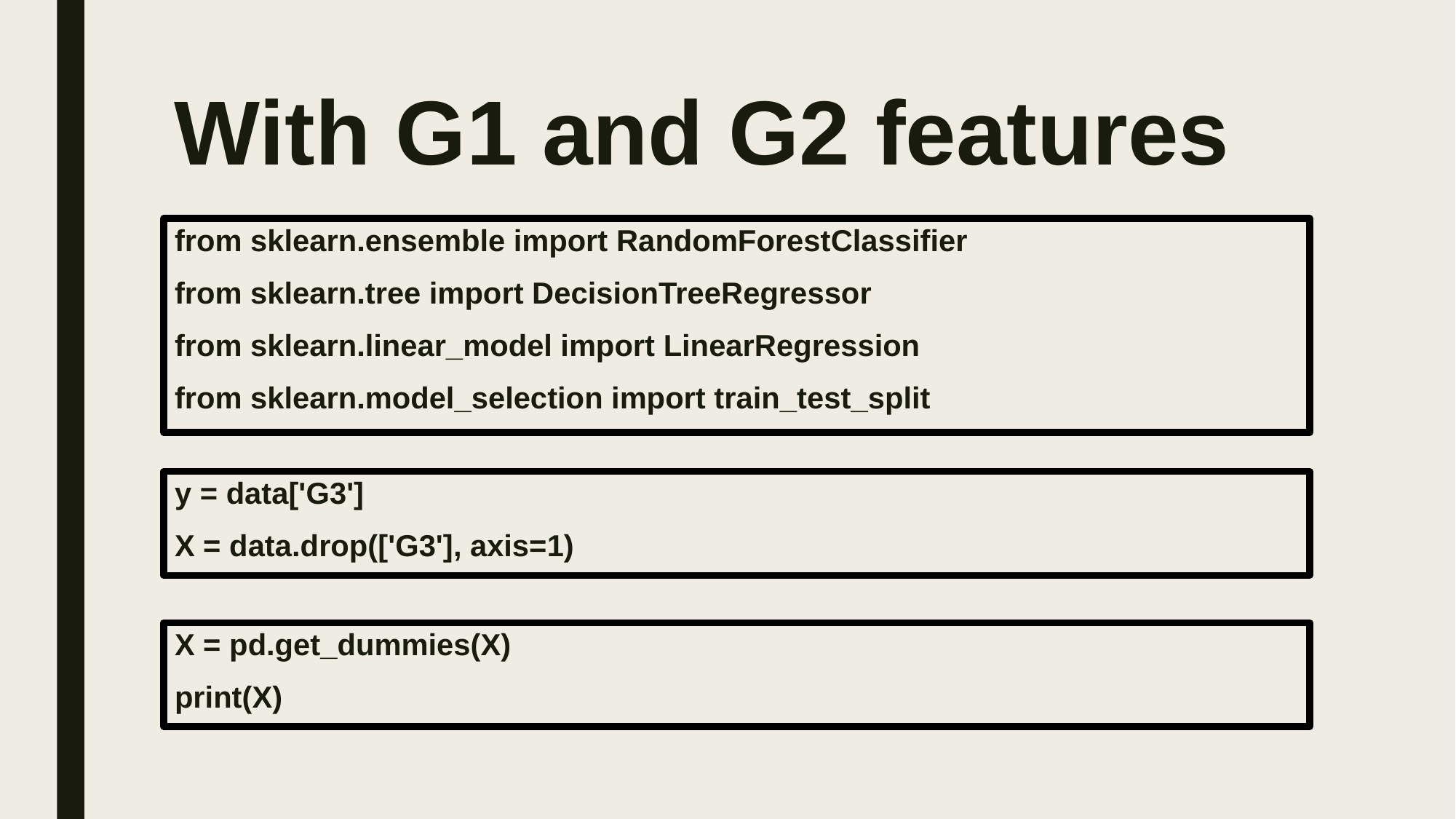

With G1 and G2 features
from sklearn.ensemble import RandomForestClassifier
from sklearn.tree import DecisionTreeRegressor
from sklearn.linear_model import LinearRegression
from sklearn.model_selection import train_test_split
y = data['G3']
X = data.drop(['G3'], axis=1)
X = pd.get_dummies(X)
print(X)